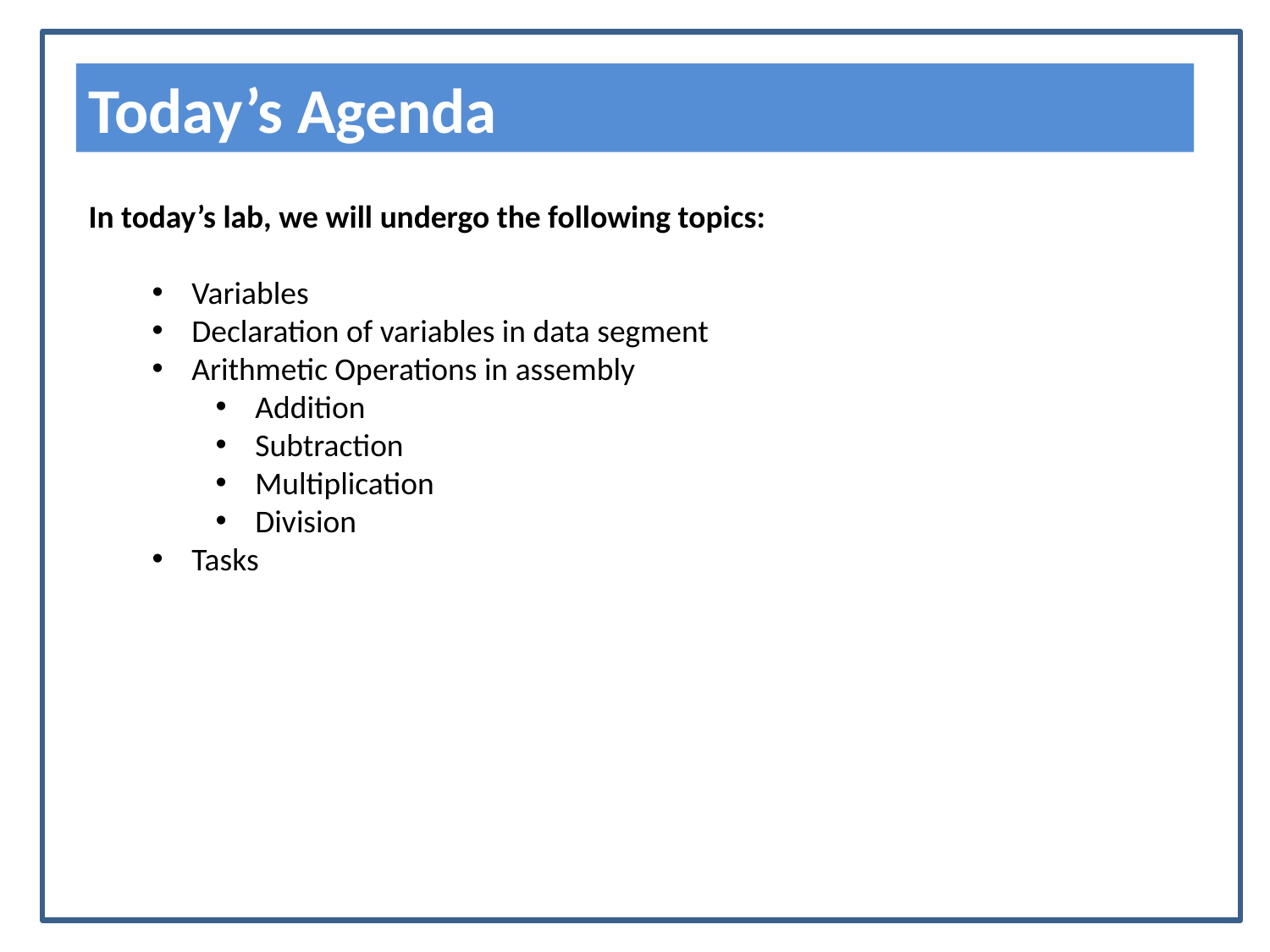

Today’s Agenda
In today’s lab, we will undergo the following topics:

Variables
Declaration of variables in data segment
Arithmetic Operations in assembly
Addition
Subtraction
Multiplication
Division
Tasks